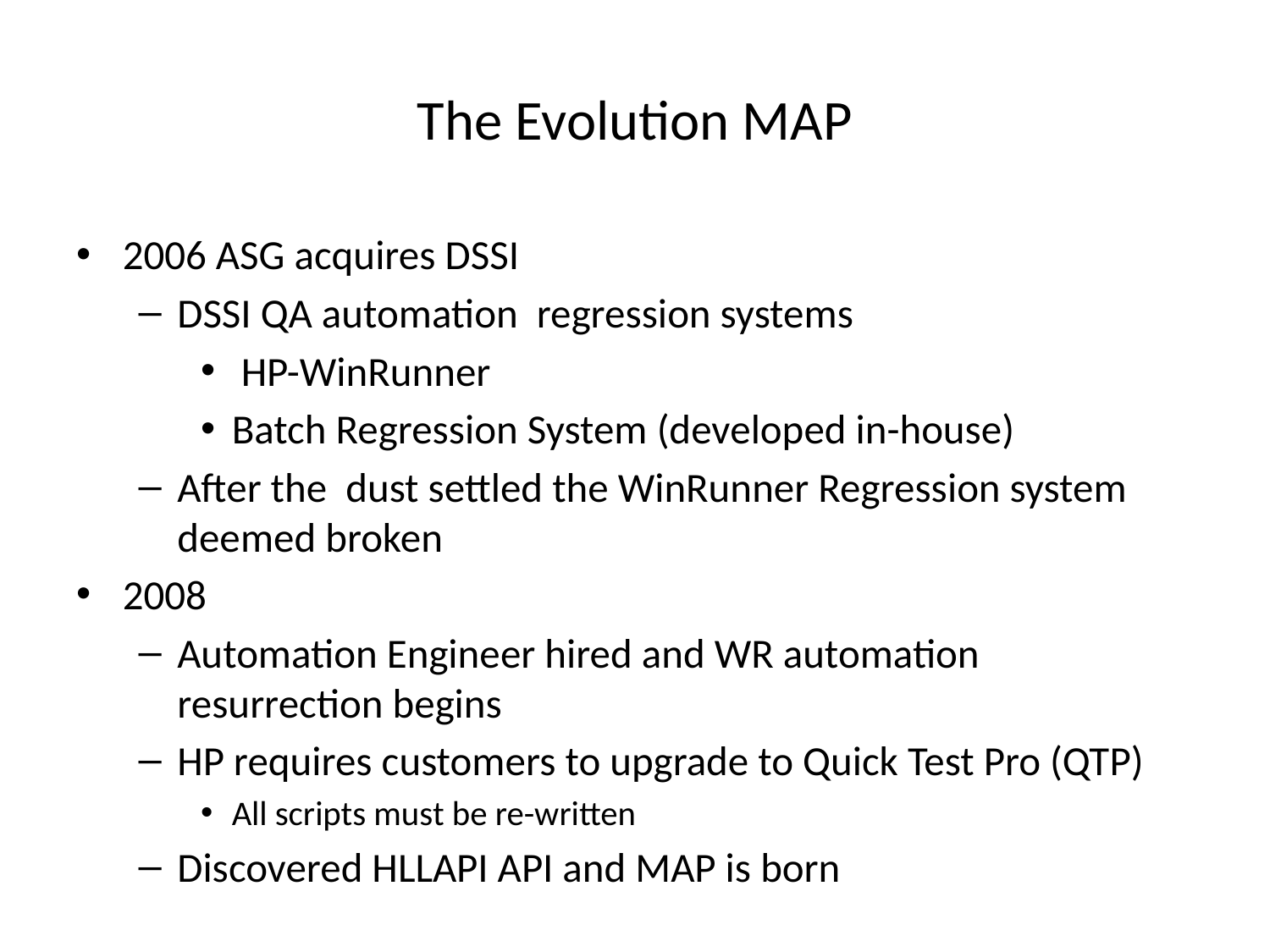

# The Evolution MAP
2006 ASG acquires DSSI
DSSI QA automation  regression systems
 HP-WinRunner
Batch Regression System (developed in-house)
After the  dust settled the WinRunner Regression system deemed broken
2008
Automation Engineer hired and WR automation resurrection begins
HP requires customers to upgrade to Quick Test Pro (QTP)
All scripts must be re-written
Discovered HLLAPI API and MAP is born